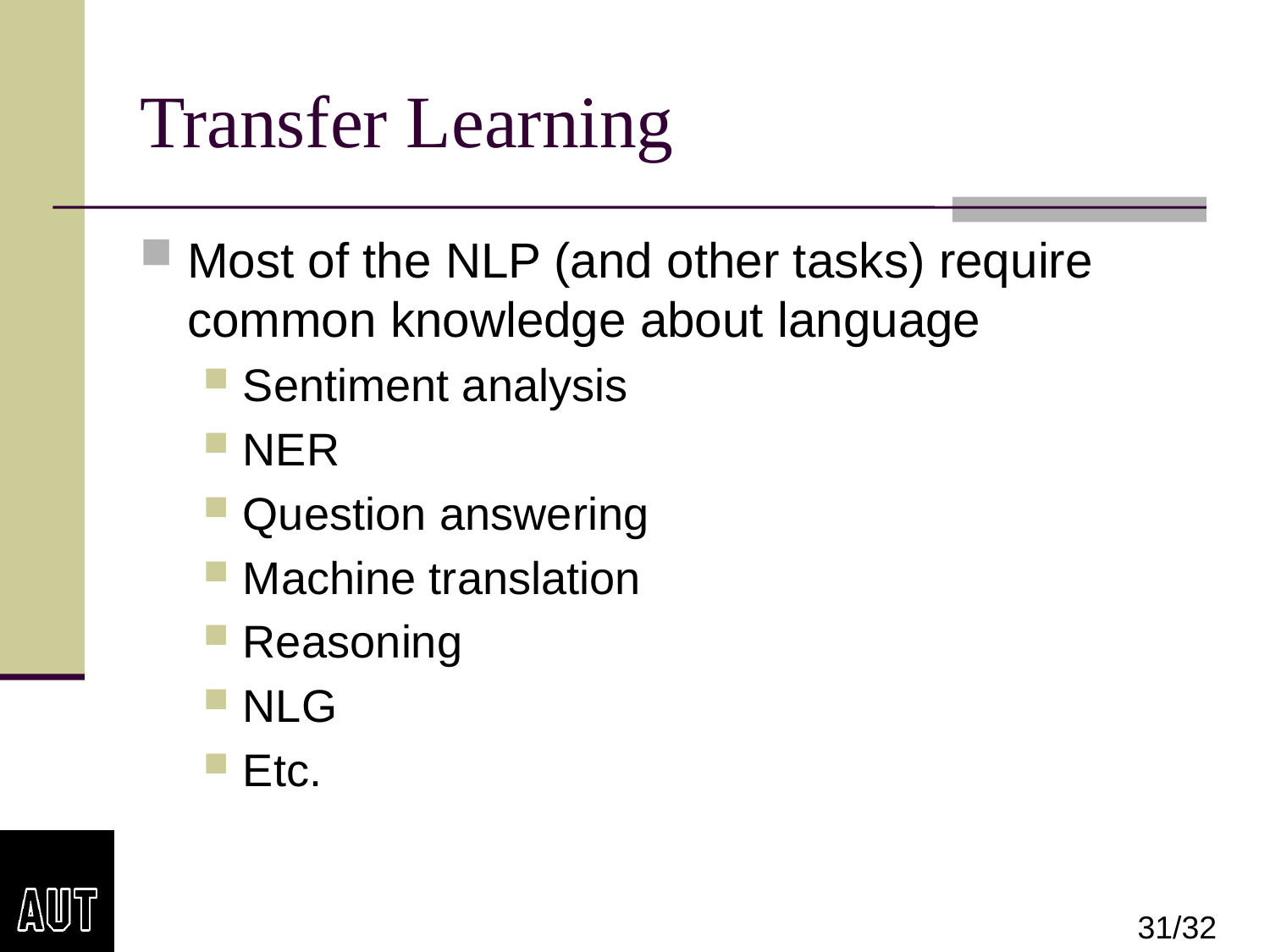

# Transfer Learning
Most of the NLP (and other tasks) require common knowledge about language
Sentiment analysis
NER
Question answering
Machine translation
Reasoning
NLG
Etc.